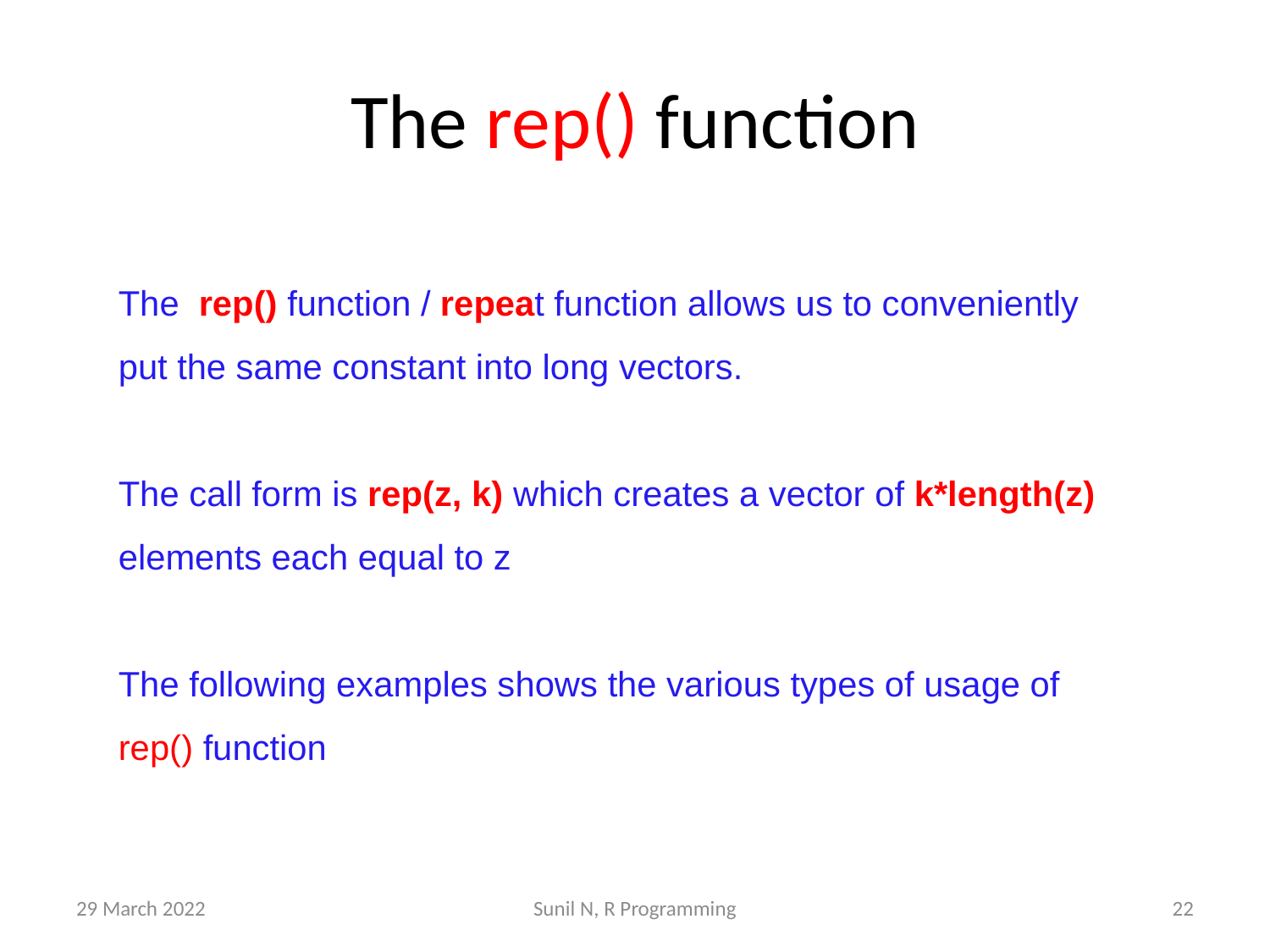

# The rep() function
The  rep() function / repeat function allows us to conveniently put the same constant into long vectors.

The call form is rep(z, k) which creates a vector of k*length(z) elements each equal to z

The following examples shows the various types of usage of rep() function

29 March 2022
Sunil N, R Programming
22